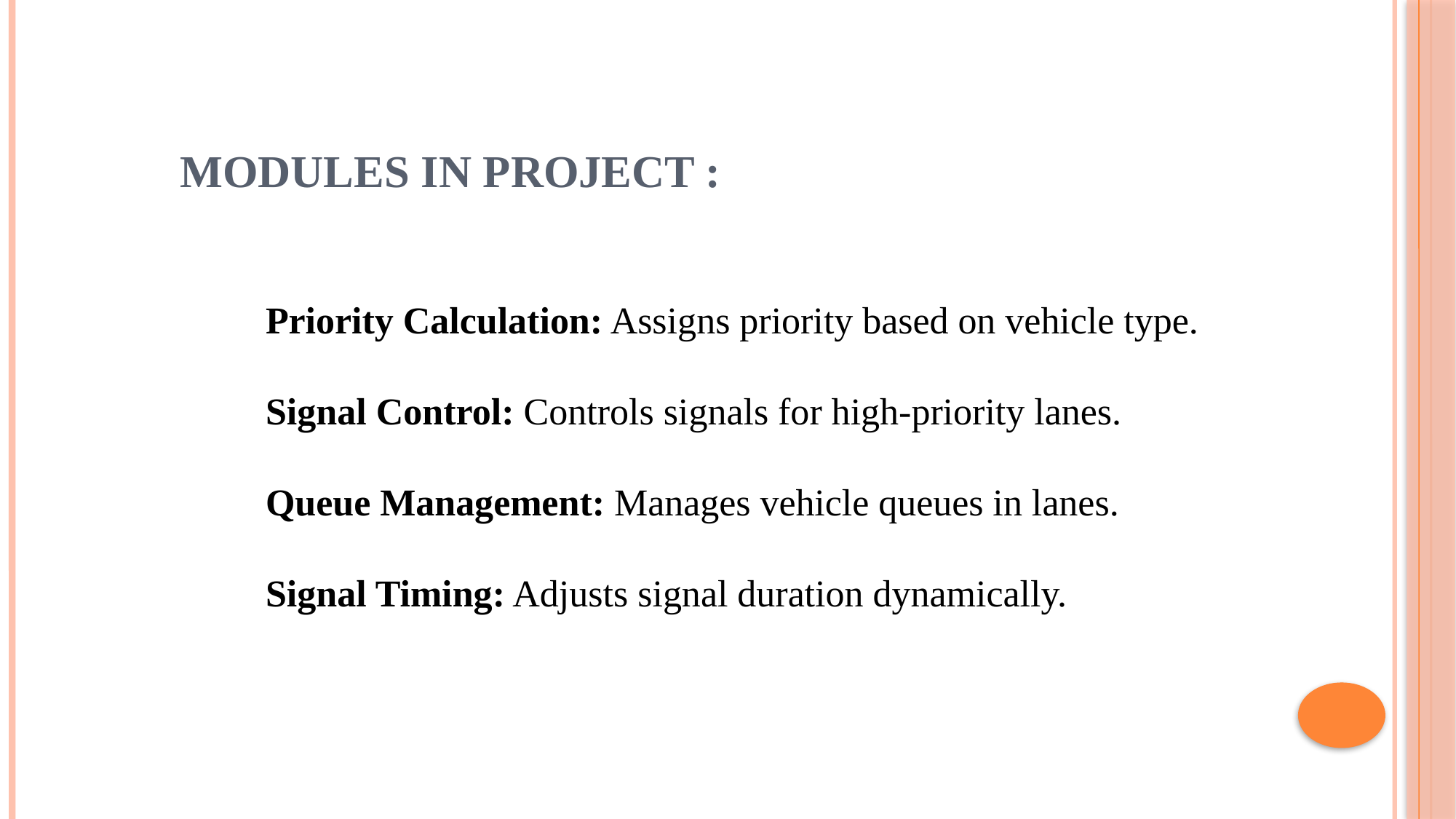

# MODULES IN PROJECT :
Vehicle Identification: Classifies vehicles by type.

Priority Calculation: Assigns priority based on vehicle type.

Signal Control: Controls signals for high-priority lanes.

Queue Management: Manages vehicle queues in lanes.

Signal Timing: Adjusts signal duration dynamically.